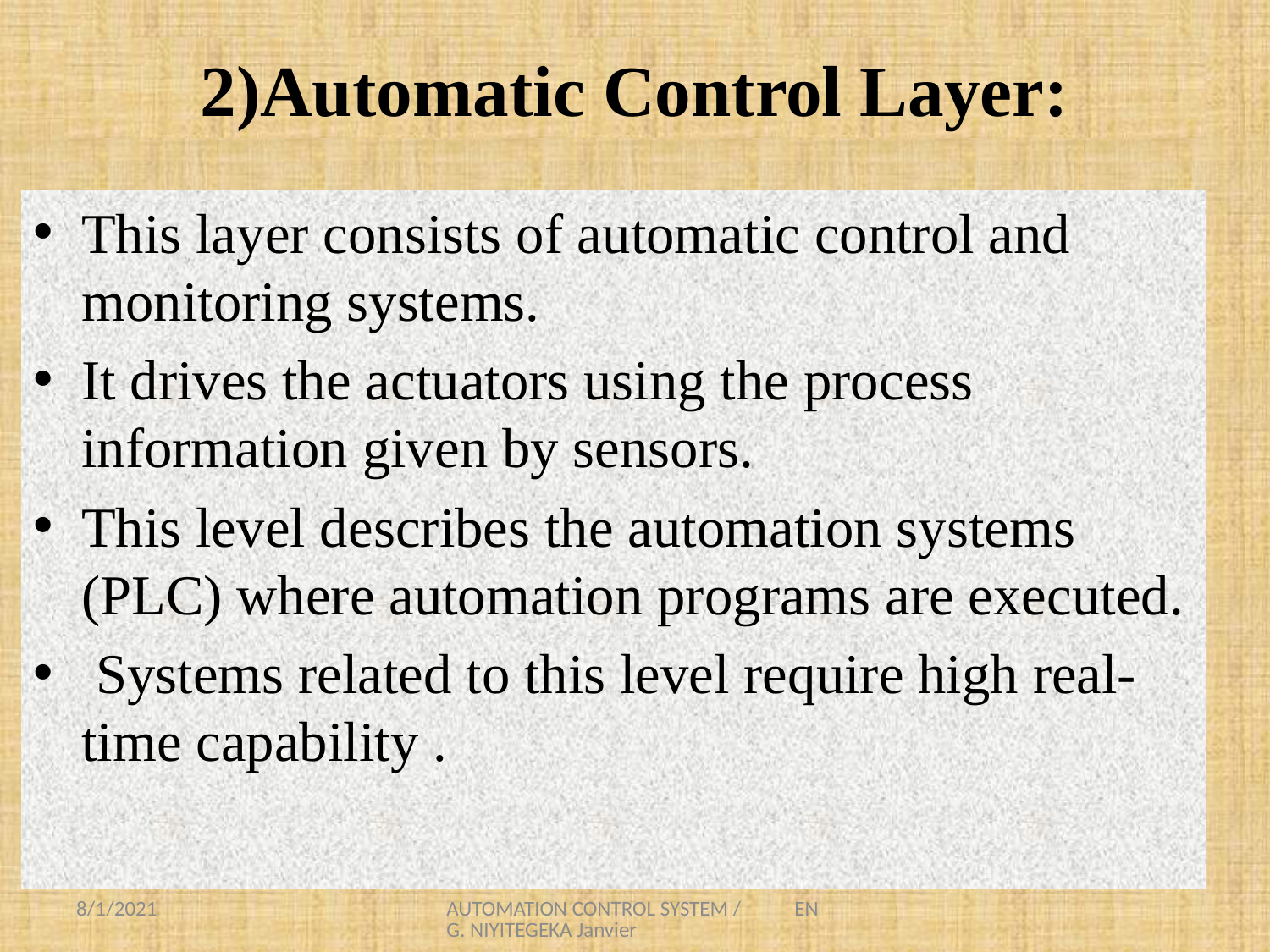

# 2)Automatic Control Layer:
This layer consists of automatic control and monitoring systems.
It drives the actuators using the process information given by sensors.
This level describes the automation systems (PLC) where automation programs are executed.
 Systems related to this level require high real-time capability .
8/1/2021
AUTOMATION CONTROL SYSTEM /           ENG. NIYITEGEKA Janvier